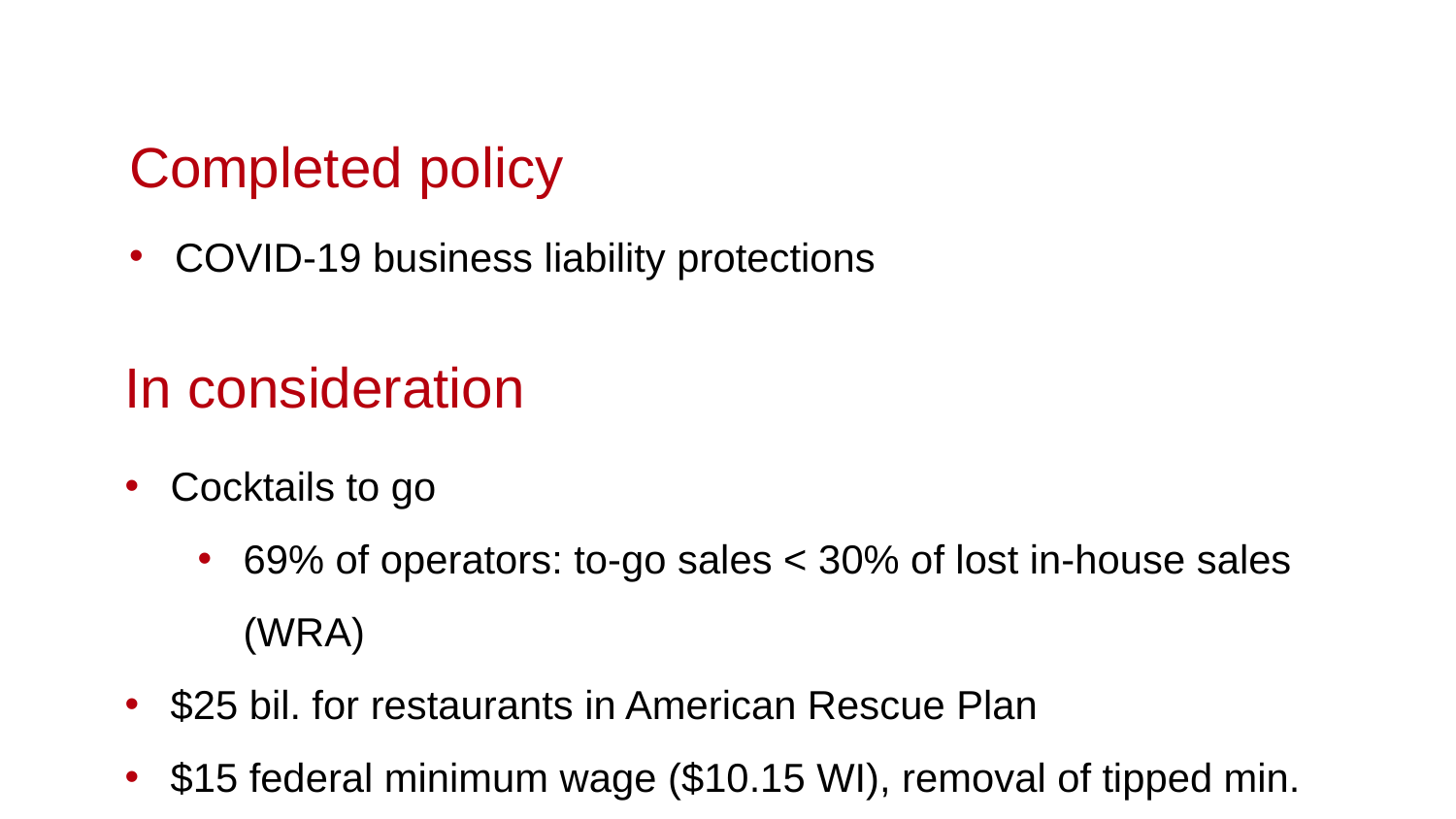

Completed policy
COVID-19 business liability protections
In consideration
Cocktails to go
69% of operators: to-go sales < 30% of lost in-house sales (WRA)
$25 bil. for restaurants in American Rescue Plan
$15 federal minimum wage ($10.15 WI), removal of tipped min. wage